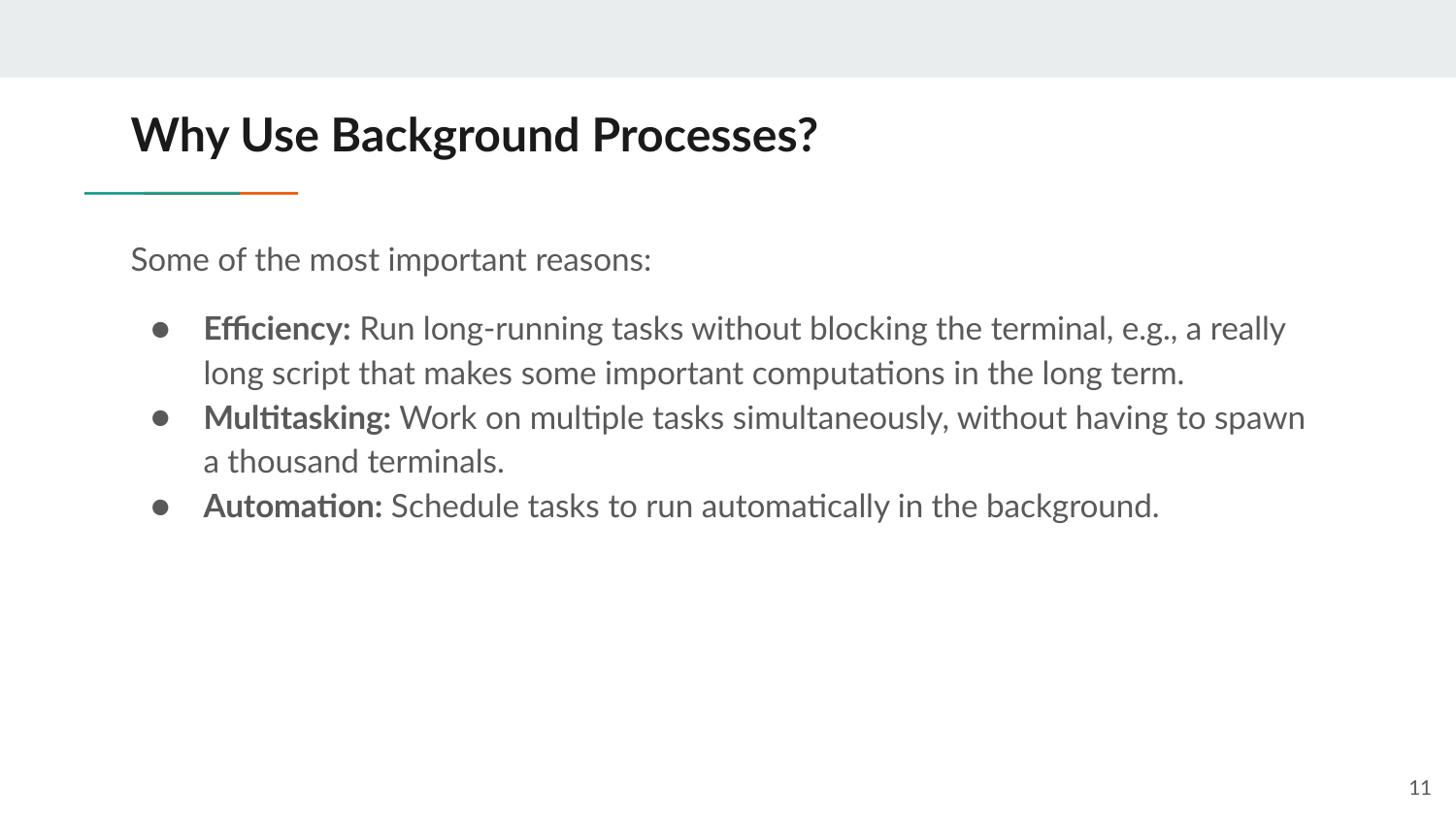

# Why Use Background Processes?
Some of the most important reasons:
Efficiency: Run long-running tasks without blocking the terminal, e.g., a really long script that makes some important computations in the long term.
Multitasking: Work on multiple tasks simultaneously, without having to spawn a thousand terminals.
Automation: Schedule tasks to run automatically in the background.
11